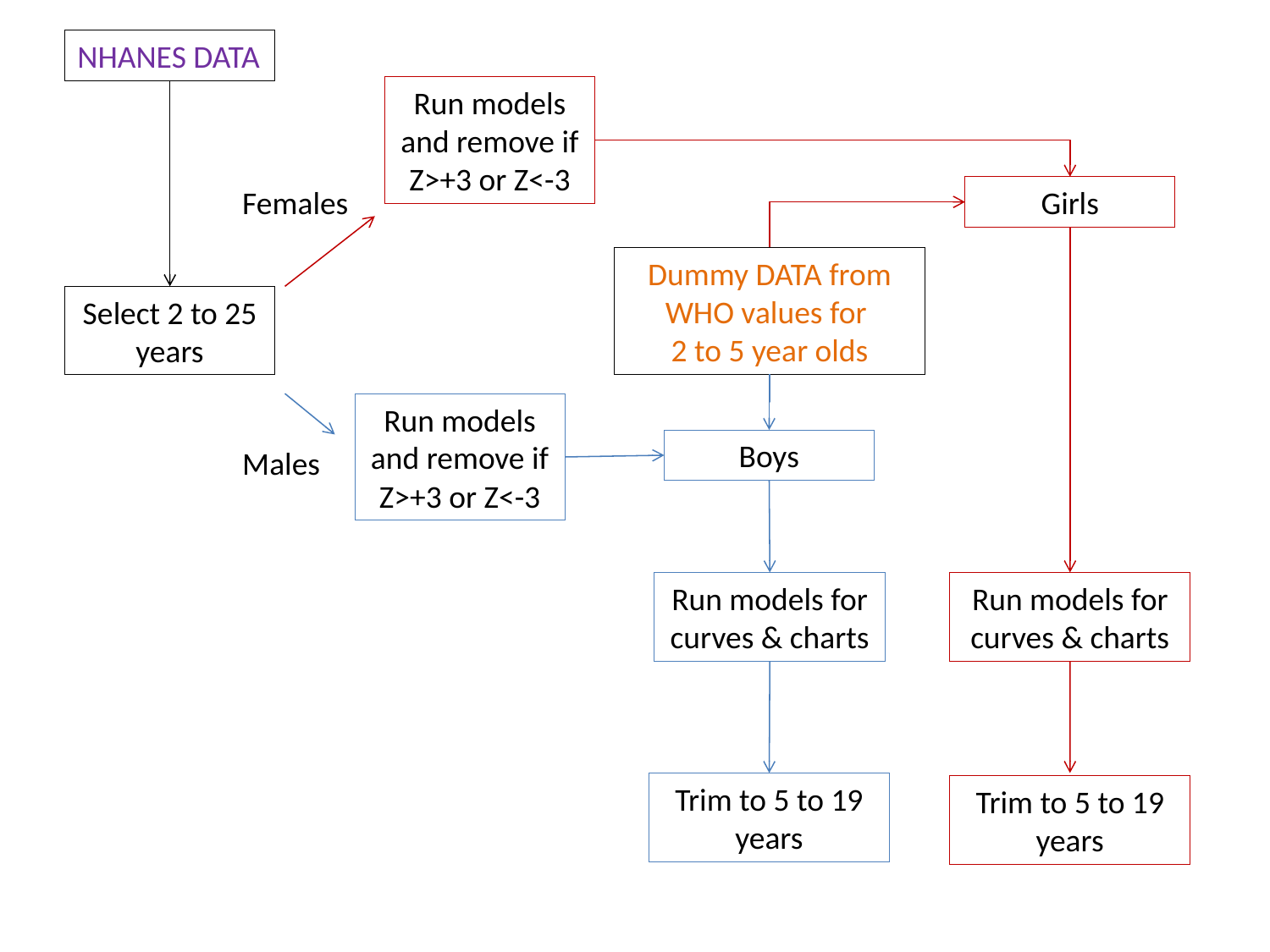

NHANES DATA
Run models and remove if Z>+3 or Z<-3
Females
Girls
Dummy DATA from WHO values for
2 to 5 year olds
Select 2 to 25 years
Run models and remove if Z>+3 or Z<-3
Boys
Males
Run models for curves & charts
Run models for curves & charts
Trim to 5 to 19 years
Trim to 5 to 19 years